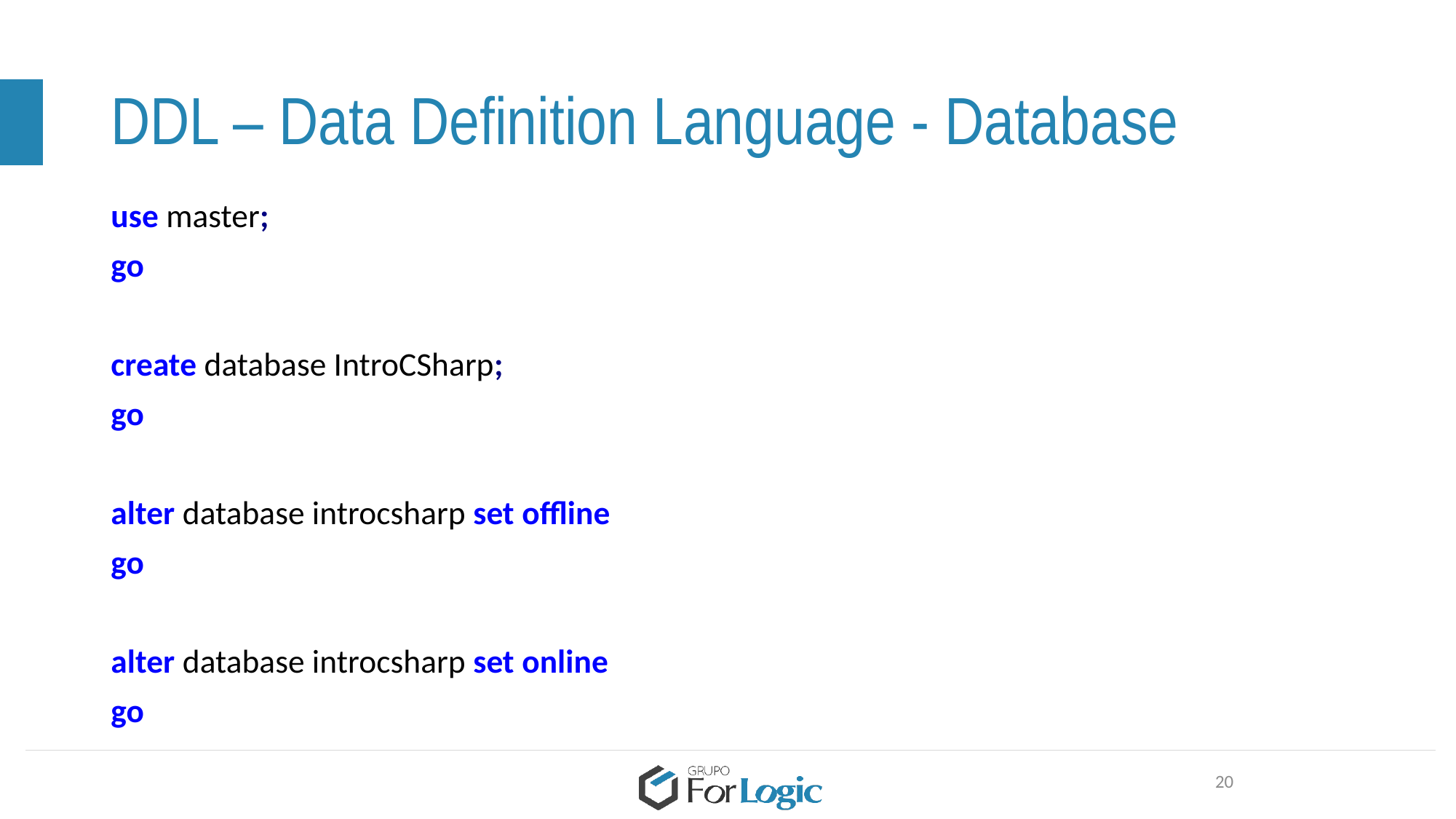

# DDL – Data Definition Language - Database
use master;
go

create database IntroCSharp;
go

alter database introcsharp set offline
go

alter database introcsharp set online
go
20